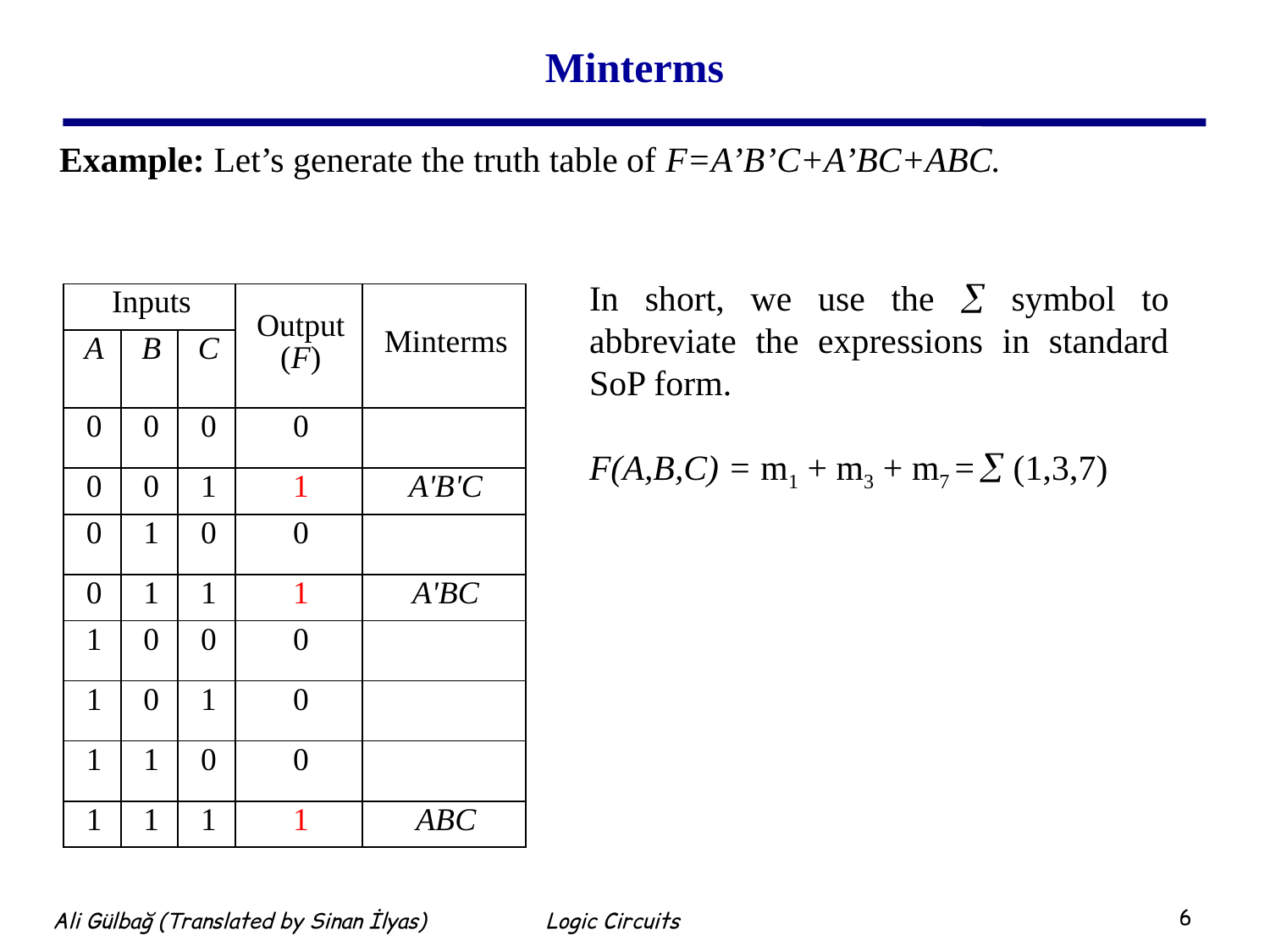

# Minterms
Example: Let’s generate the truth table of F=A’B’C+A’BC+ABC.

In short, we use the ∑ symbol to abbreviate the expressions in standard SoP form.

F(A,B,C) = m1 + m3 + m7 = ∑ (1,3,7)

| Inputs |  |  | Output (F) | Minterms |
| --- | --- | --- | --- | --- |
| A | B | C |  |  |
| 0 | 0 | 0 | 0 |  |
| 0 | 0 | 1 | 1 | A'B'C |
| 0 | 1 | 0 | 0 |  |
| 0 | 1 | 1 | 1 | A'BC |
| 1 | 0 | 0 | 0 |  |
| 1 | 0 | 1 | 0 |  |
| 1 | 1 | 0 | 0 |  |
| 1 | 1 | 1 | 1 | ABC |
Logic Circuits